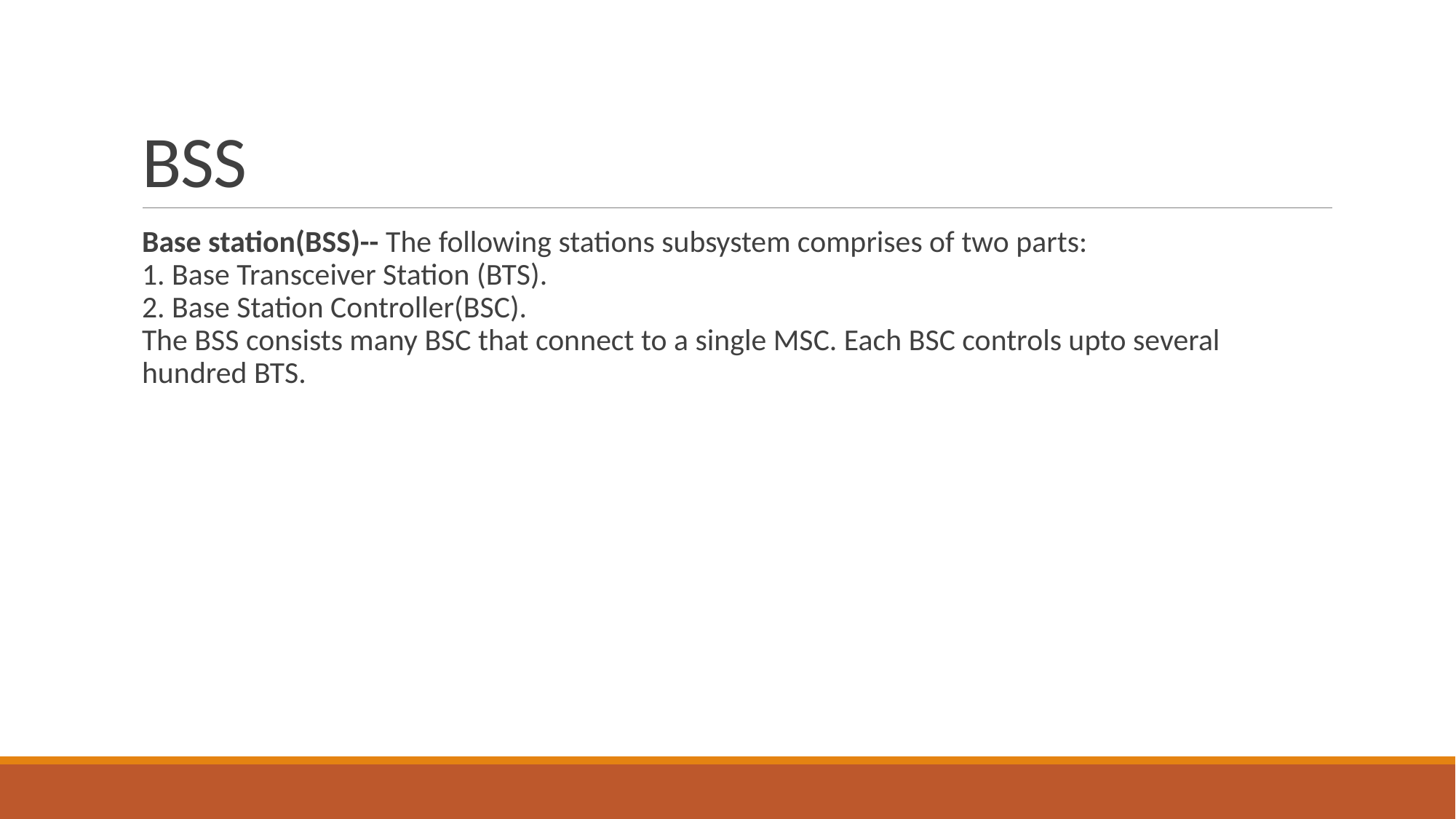

# BSS
Base station(BSS)-- The following stations subsystem comprises of two parts:
1. Base Transceiver Station (BTS).
2. Base Station Controller(BSC).
The BSS consists many BSC that connect to a single MSC. Each BSC controls upto several hundred BTS.